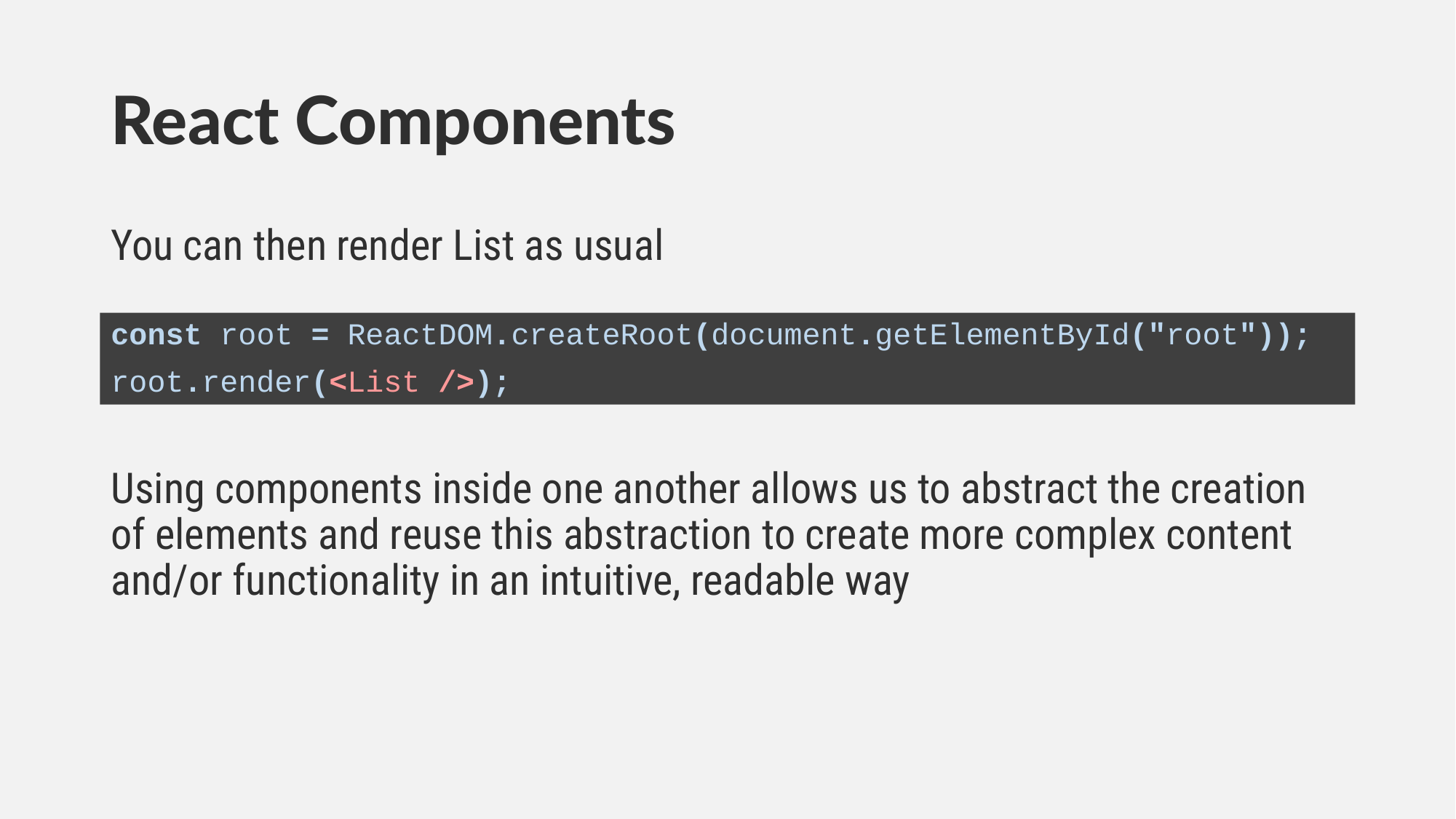

# React Components
You can then render List as usual

Using components inside one another allows us to abstract the creation of elements and reuse this abstraction to create more complex content and/or functionality in an intuitive, readable way
const root = ReactDOM.createRoot(document.getElementById("root"));
root.render(<List />);